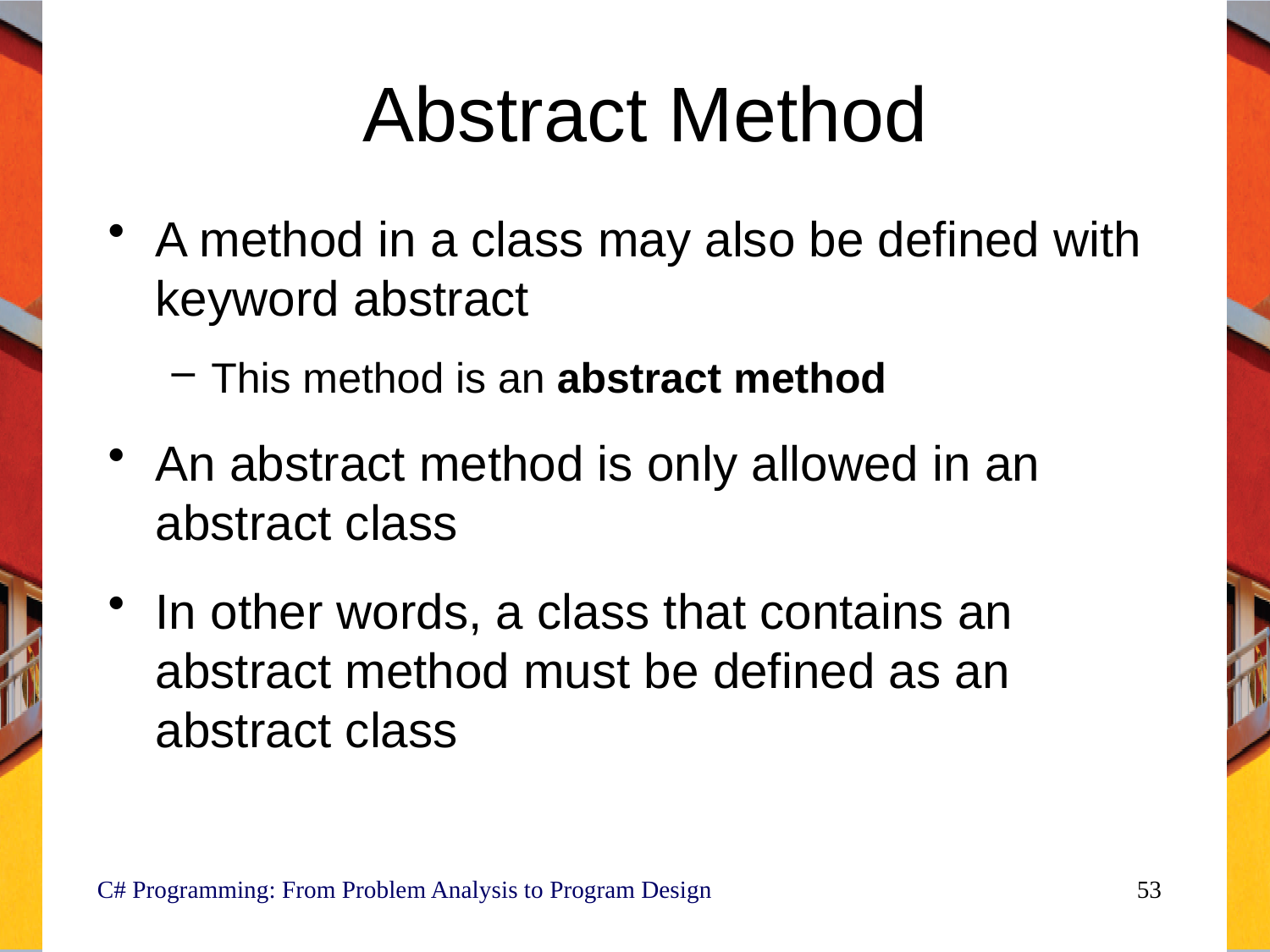

# Abstract Method
A method in a class may also be defined with keyword abstract
This method is an abstract method
An abstract method is only allowed in an abstract class
In other words, a class that contains an abstract method must be defined as an abstract class
C# Programming: From Problem Analysis to Program Design

53